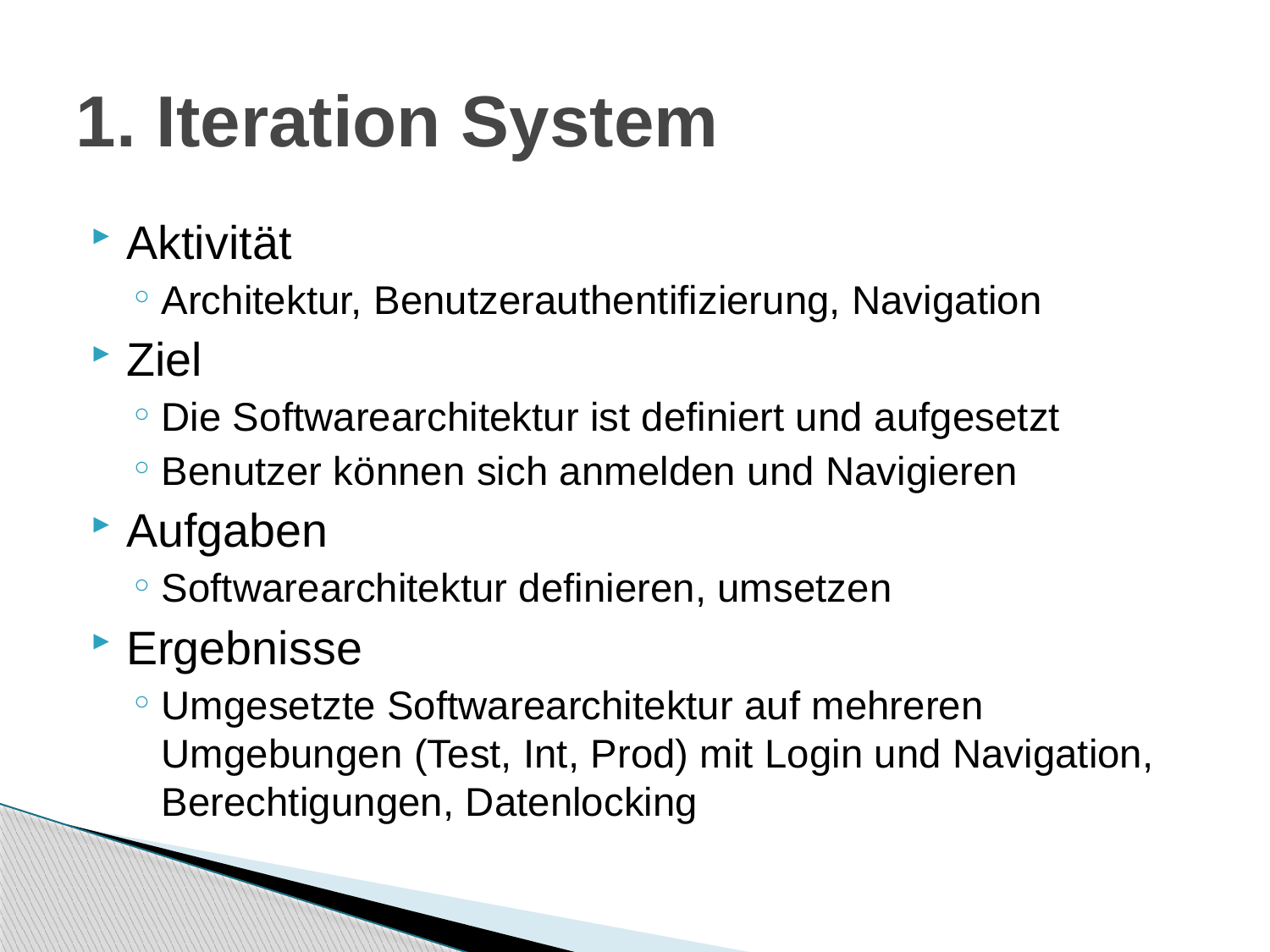

# 1. Iteration System
Aktivität
Architektur, Benutzerauthentifizierung, Navigation
Ziel
Die Softwarearchitektur ist definiert und aufgesetzt
Benutzer können sich anmelden und Navigieren
Aufgaben
Softwarearchitektur definieren, umsetzen
Ergebnisse
Umgesetzte Softwarearchitektur auf mehreren Umgebungen (Test, Int, Prod) mit Login und Navigation, Berechtigungen, Datenlocking